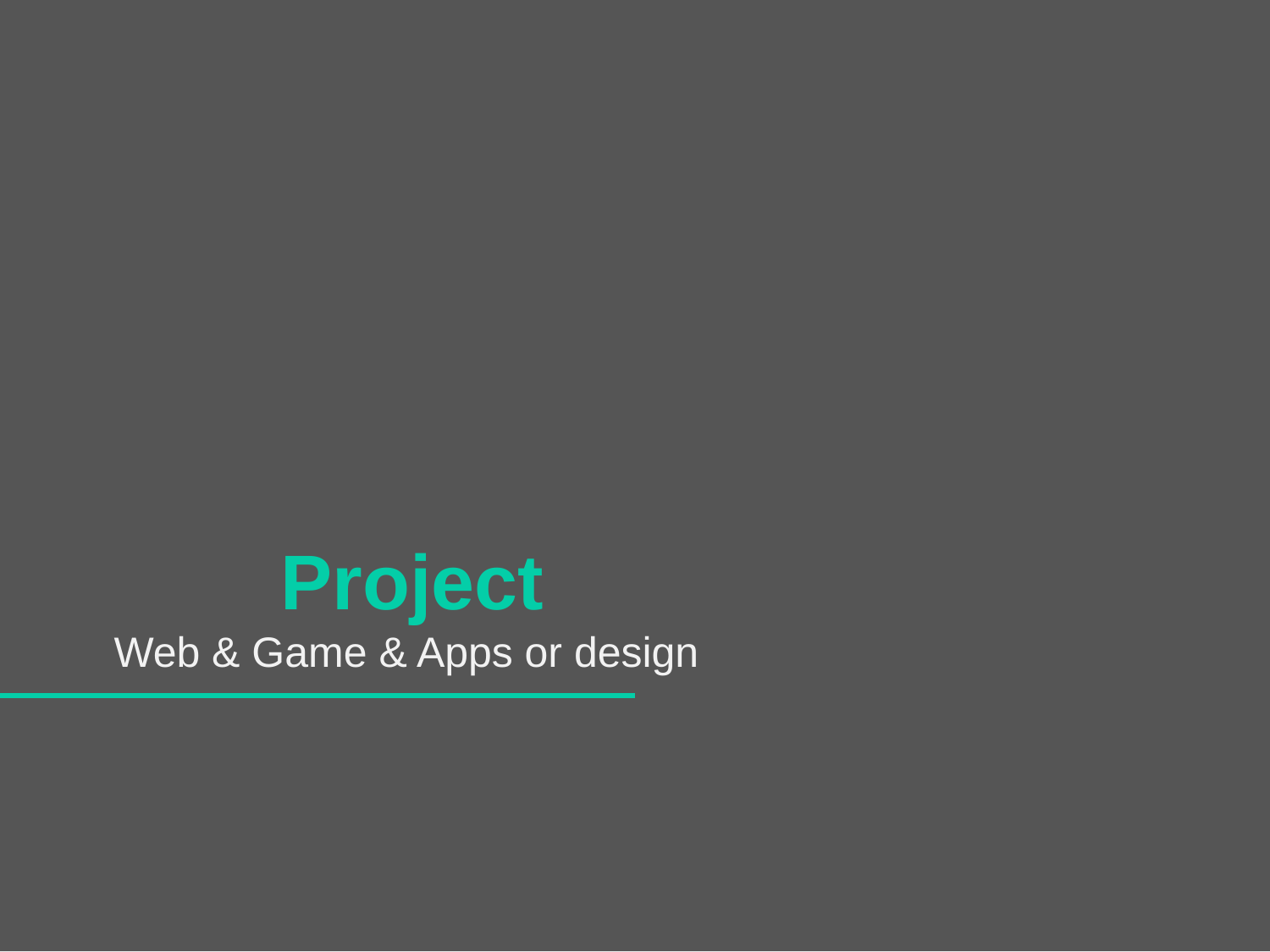

Project
Web & Game & Apps or design